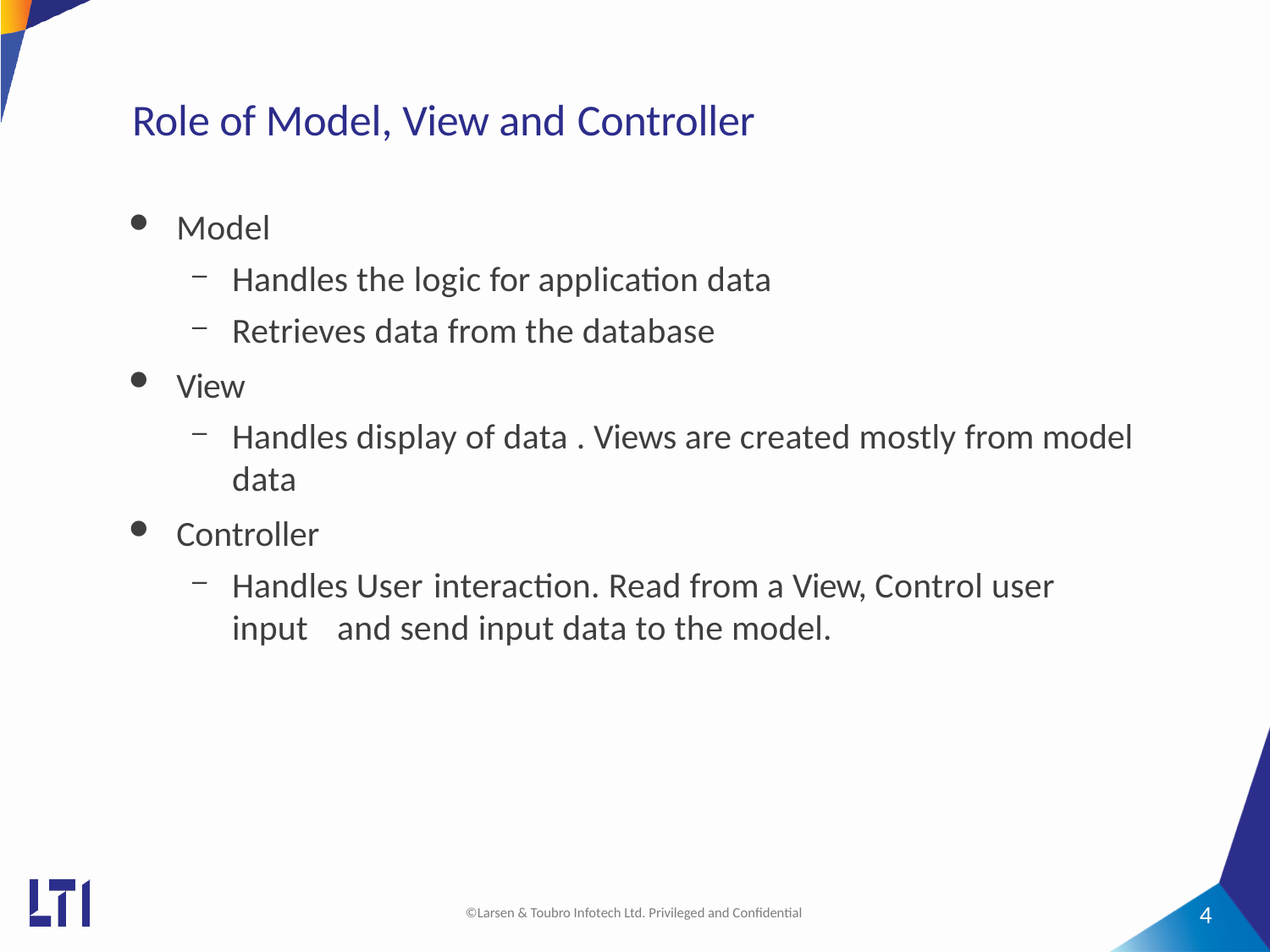

# Role of Model, View and Controller
Model
Handles the logic for application data
Retrieves data from the database
View
Handles display of data . Views are created mostly from model  data
Controller
Handles User	interaction. Read from a View, Control user  input	and send input data to the model.